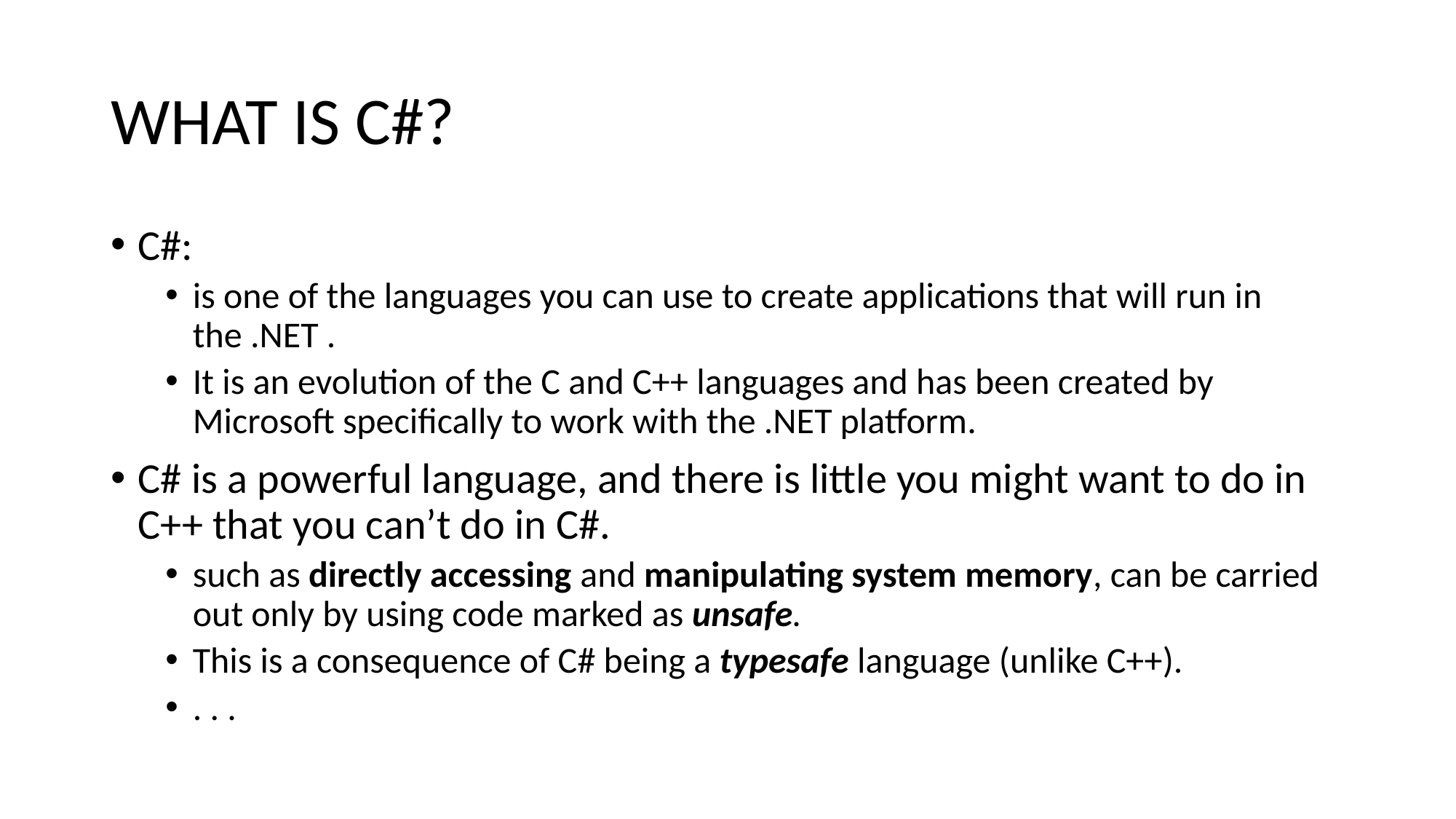

# WHAT IS C#?
C#:
is one of the languages you can use to create applications that will run in the .NET .
It is an evolution of the C and C++ languages and has been created by Microsoft specifically to work with the .NET platform.
C# is a powerful language, and there is little you might want to do in C++ that you can’t do in C#.
such as directly accessing and manipulating system memory, can be carried out only by using code marked as unsafe.
This is a consequence of C# being a typesafe language (unlike C++).
. . .